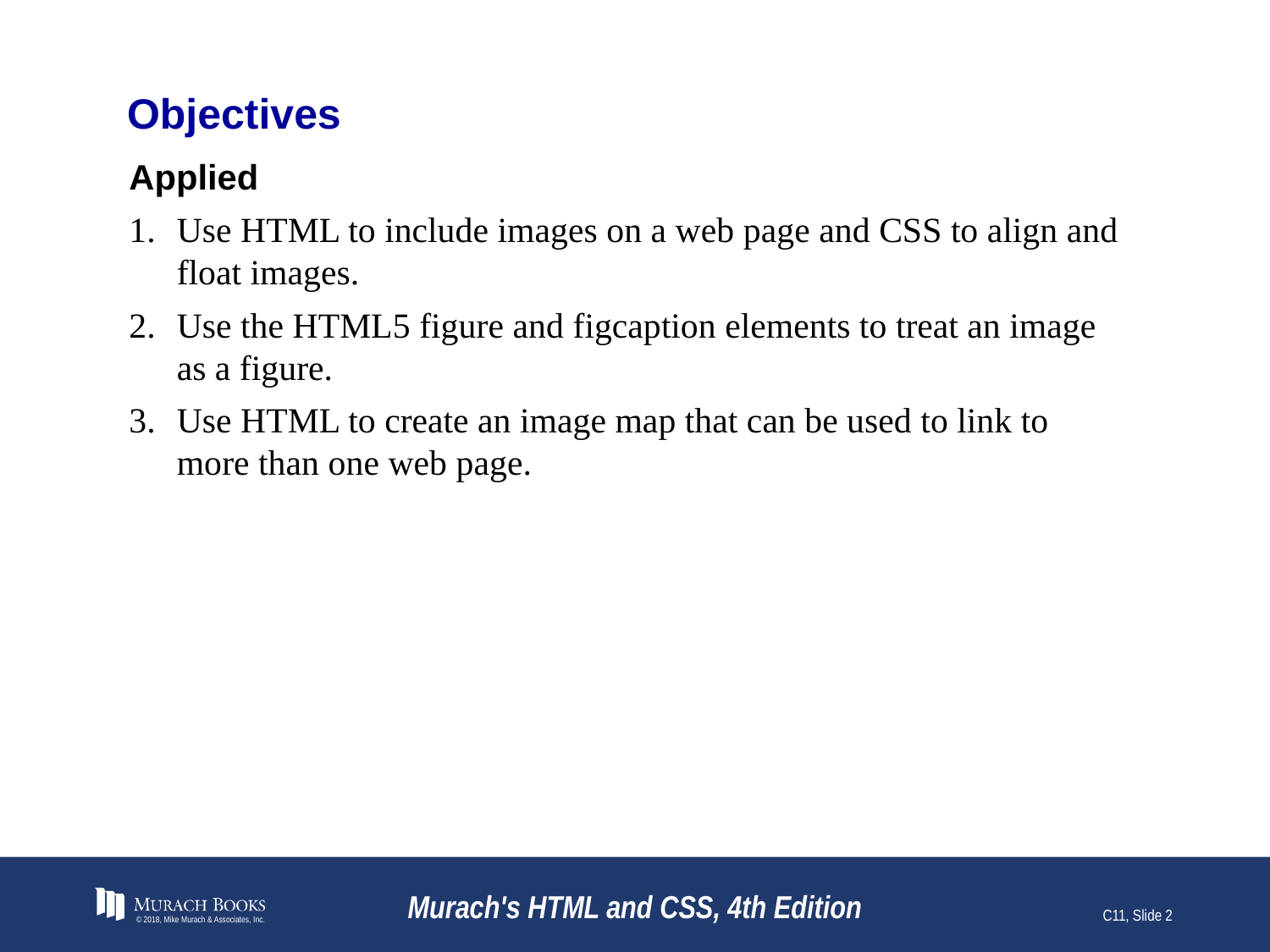

# Objectives
Applied
Use HTML to include images on a web page and CSS to align and float images.
Use the HTML5 figure and figcaption elements to treat an image as a figure.
Use HTML to create an image map that can be used to link to more than one web page.

© 2018, Mike Murach & Associates, Inc.
Murach's HTML and CSS, 4th Edition

C11, Slide 2